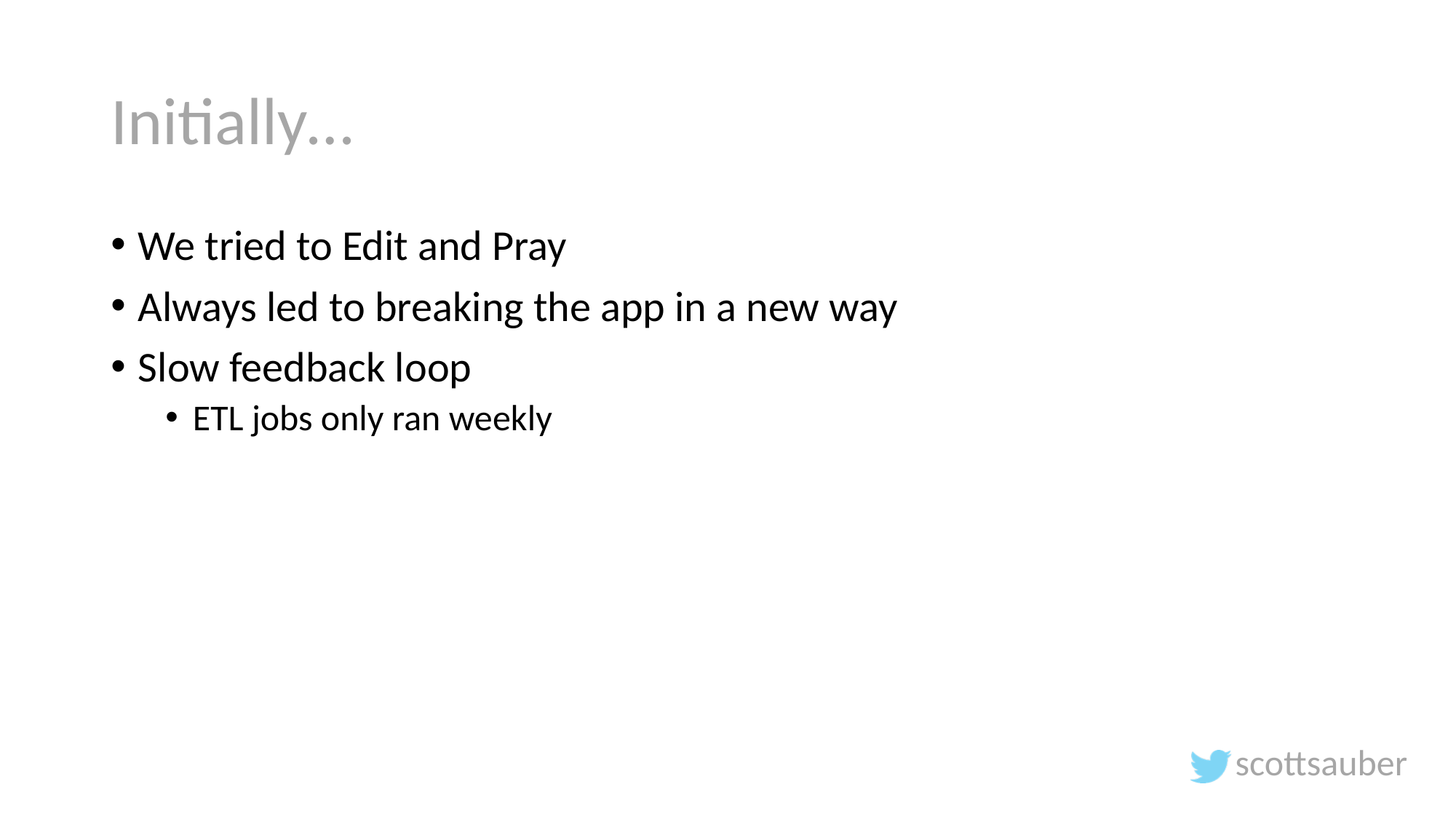

# Initially…
We tried to Edit and Pray
Always led to breaking the app in a new way
Slow feedback loop
ETL jobs only ran weekly
scottsauber